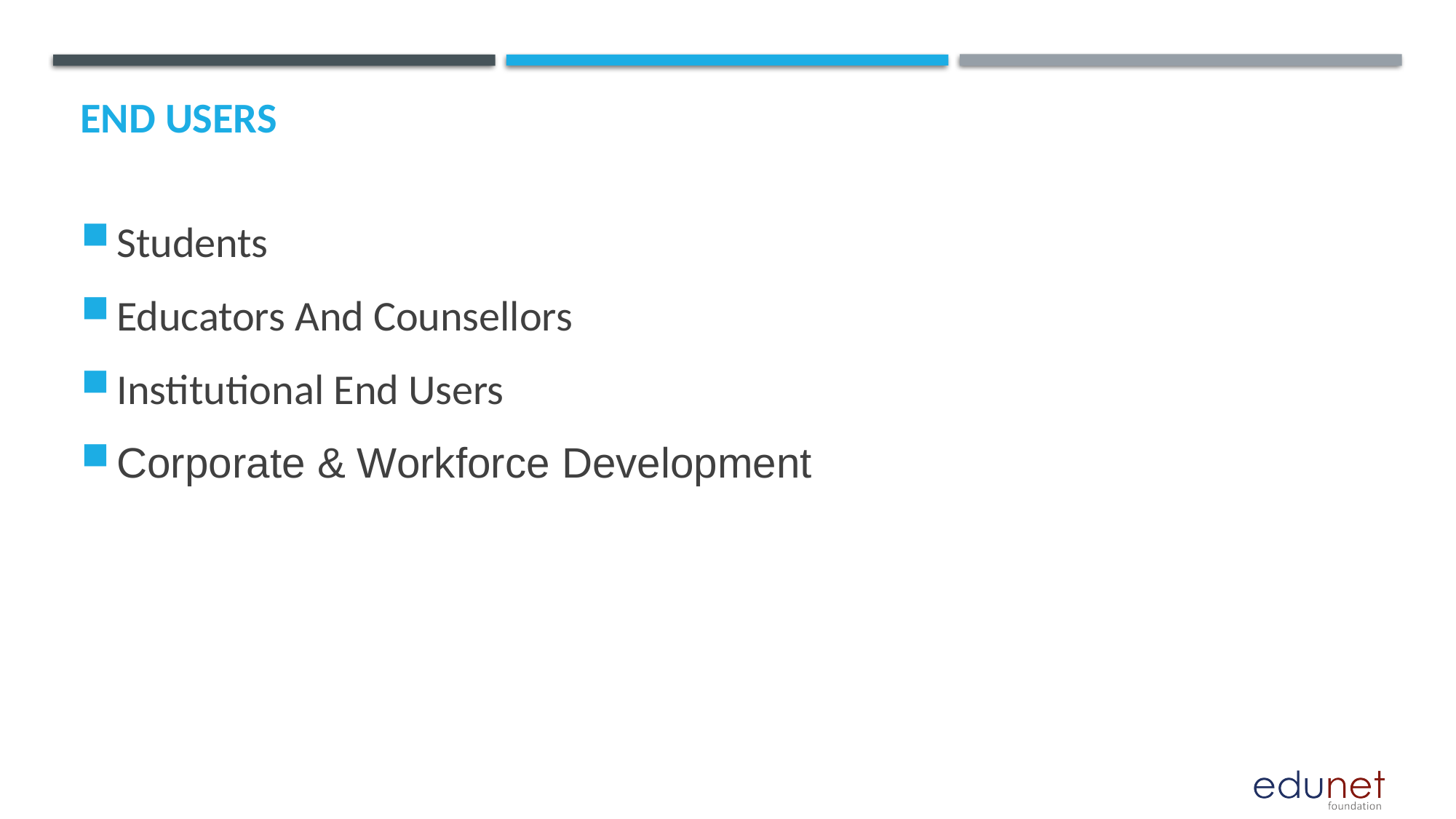

# End users
Students
Educators And Counsellors
Institutional End Users
Corporate & Workforce Development